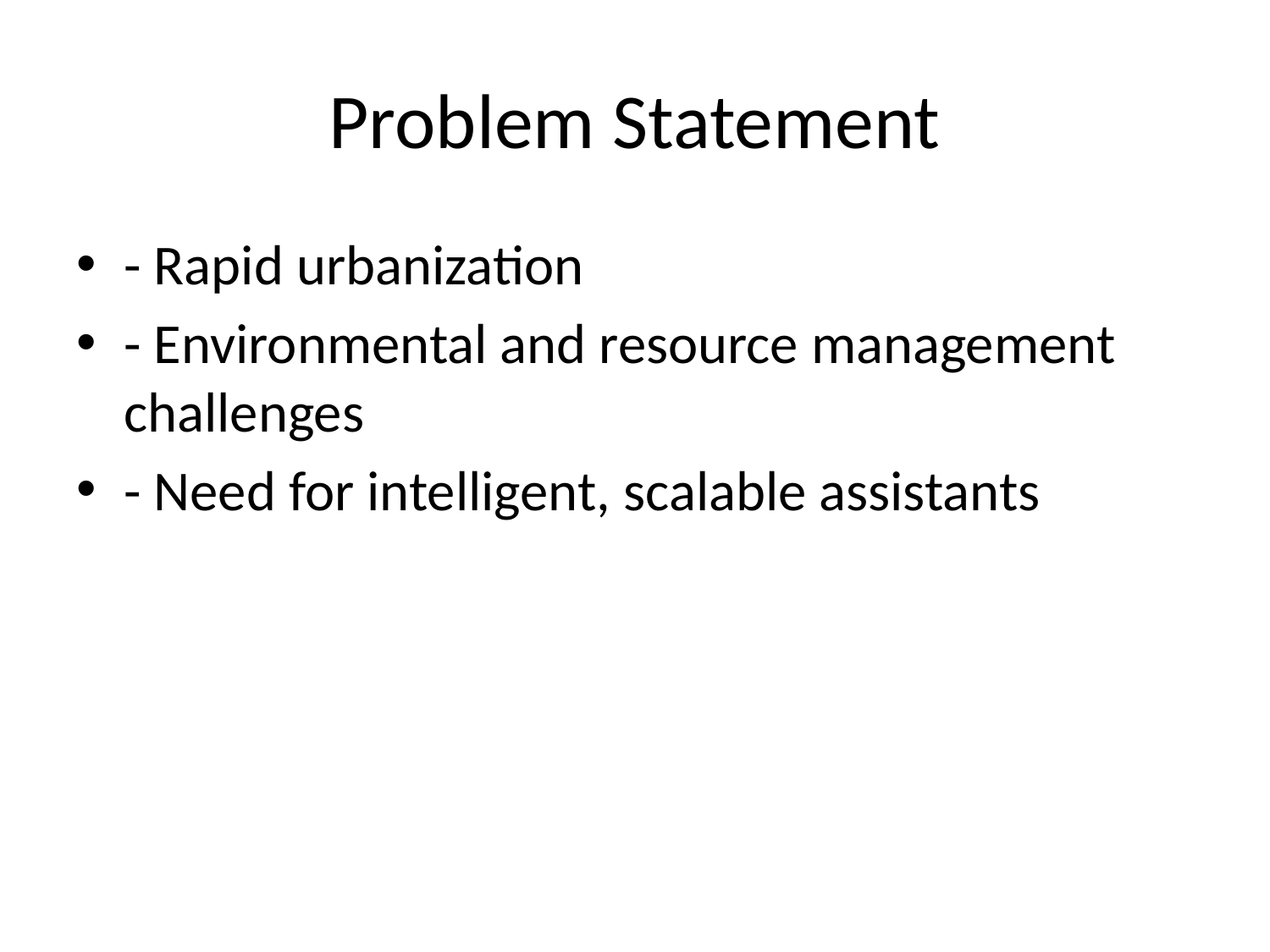

# Problem Statement
- Rapid urbanization
- Environmental and resource management challenges
- Need for intelligent, scalable assistants